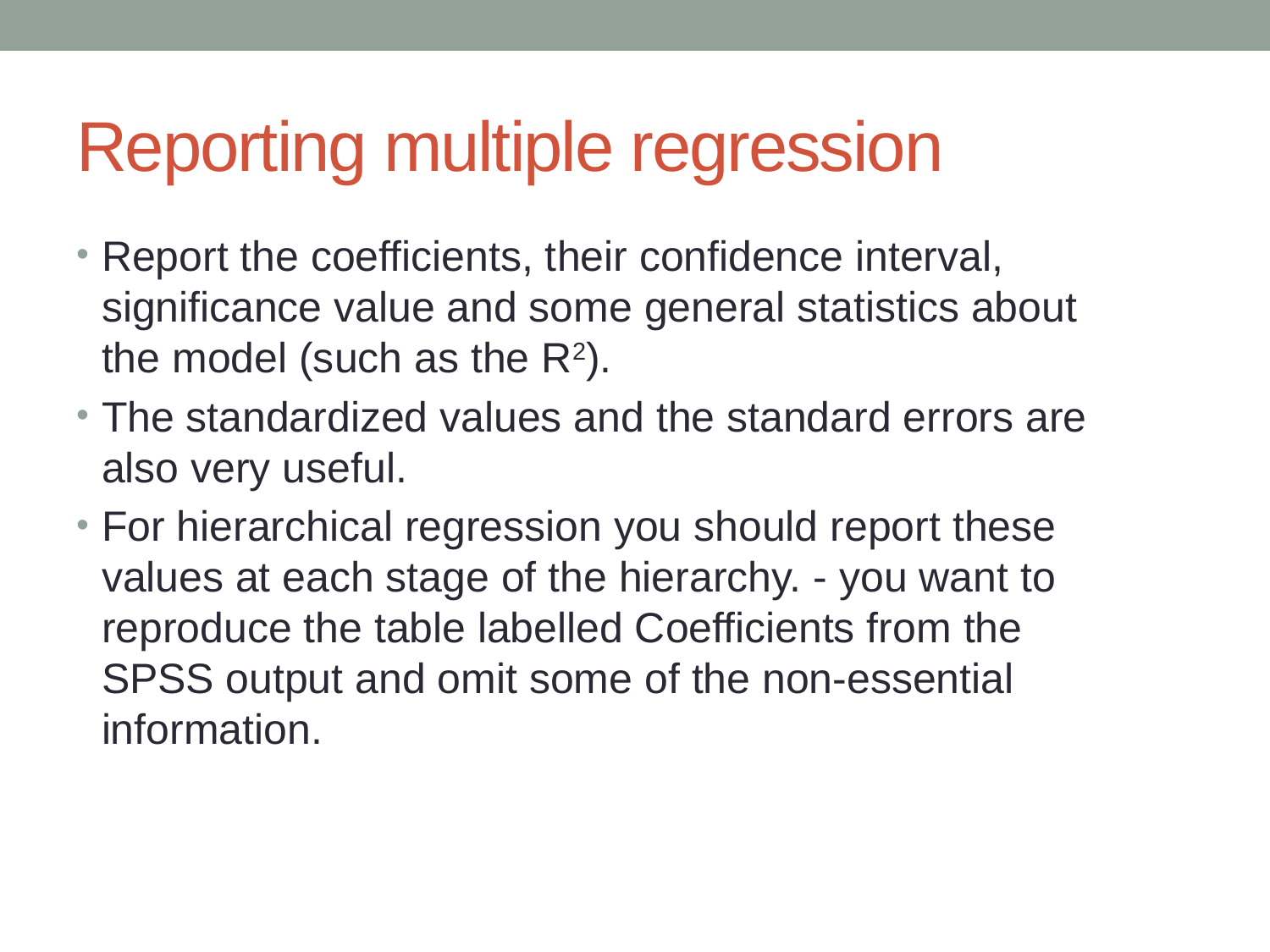

# Reporting multiple regression
Report the coefficients, their confidence interval, significance value and some general statistics about the model (such as the R2).
The standardized values and the standard errors are also very useful.
For hierarchical regression you should report these values at each stage of the hierarchy. - you want to reproduce the table labelled Coefficients from the SPSS output and omit some of the non-essential information.